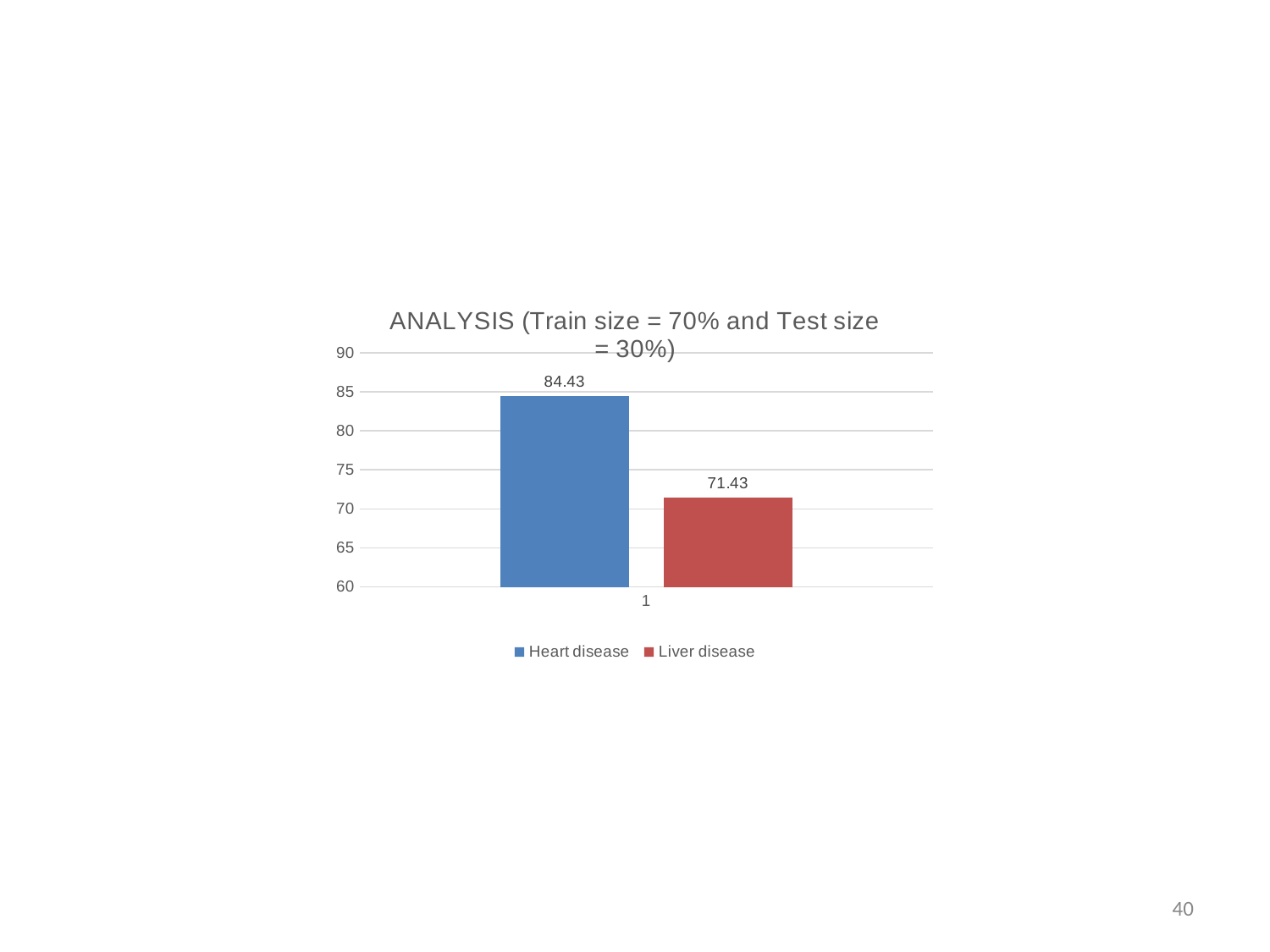

#

### Chart: ANALYSIS (Train size = 70% and Test size = 30%)

| Category | Heart disease  | Liver disease |
|---|---|---|
40